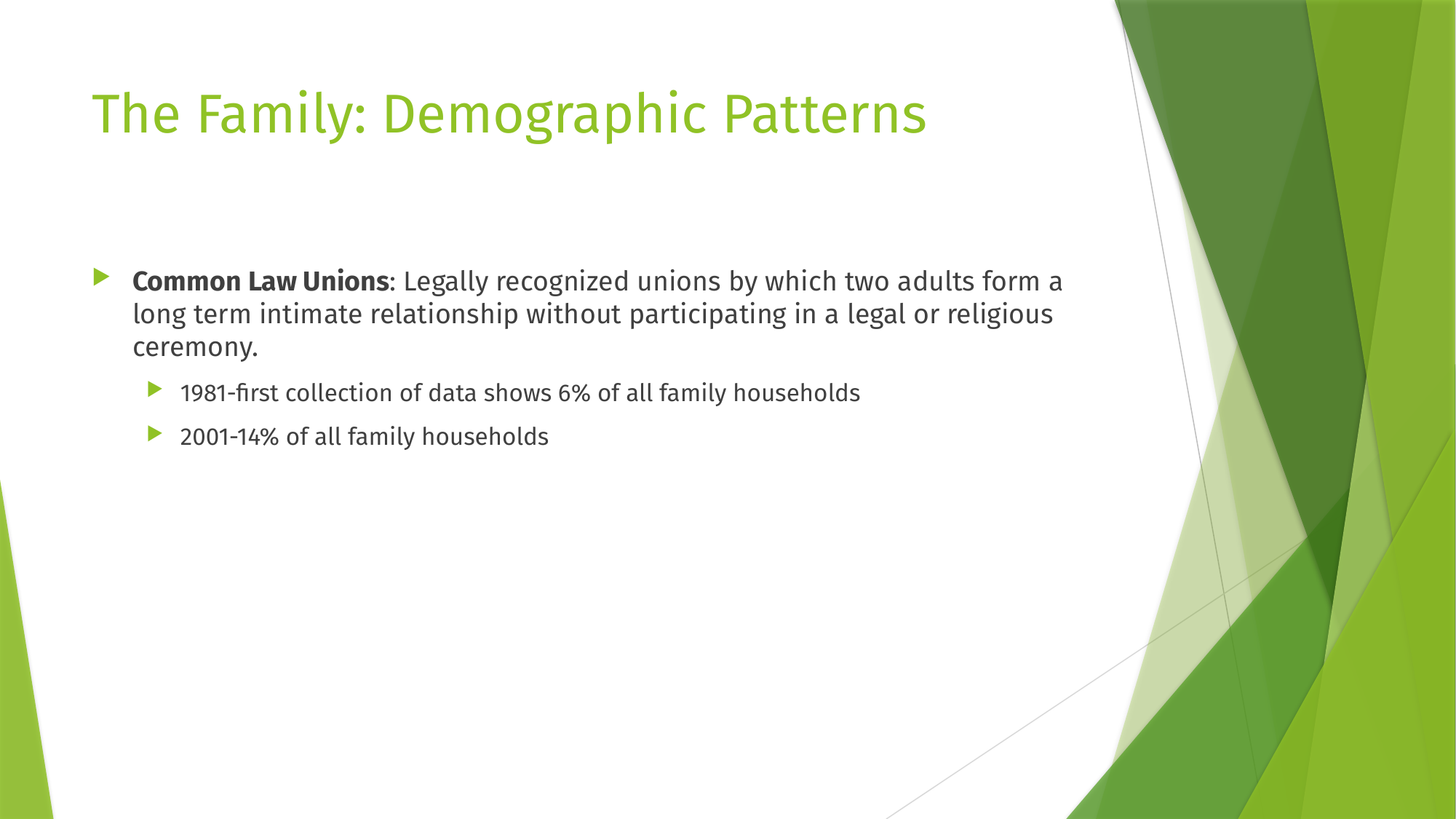

# The Family: Demographic Patterns
Common Law Unions: Legally recognized unions by which two adults form a long term intimate relationship without participating in a legal or religious ceremony.
1981-first collection of data shows 6% of all family households
2001-14% of all family households